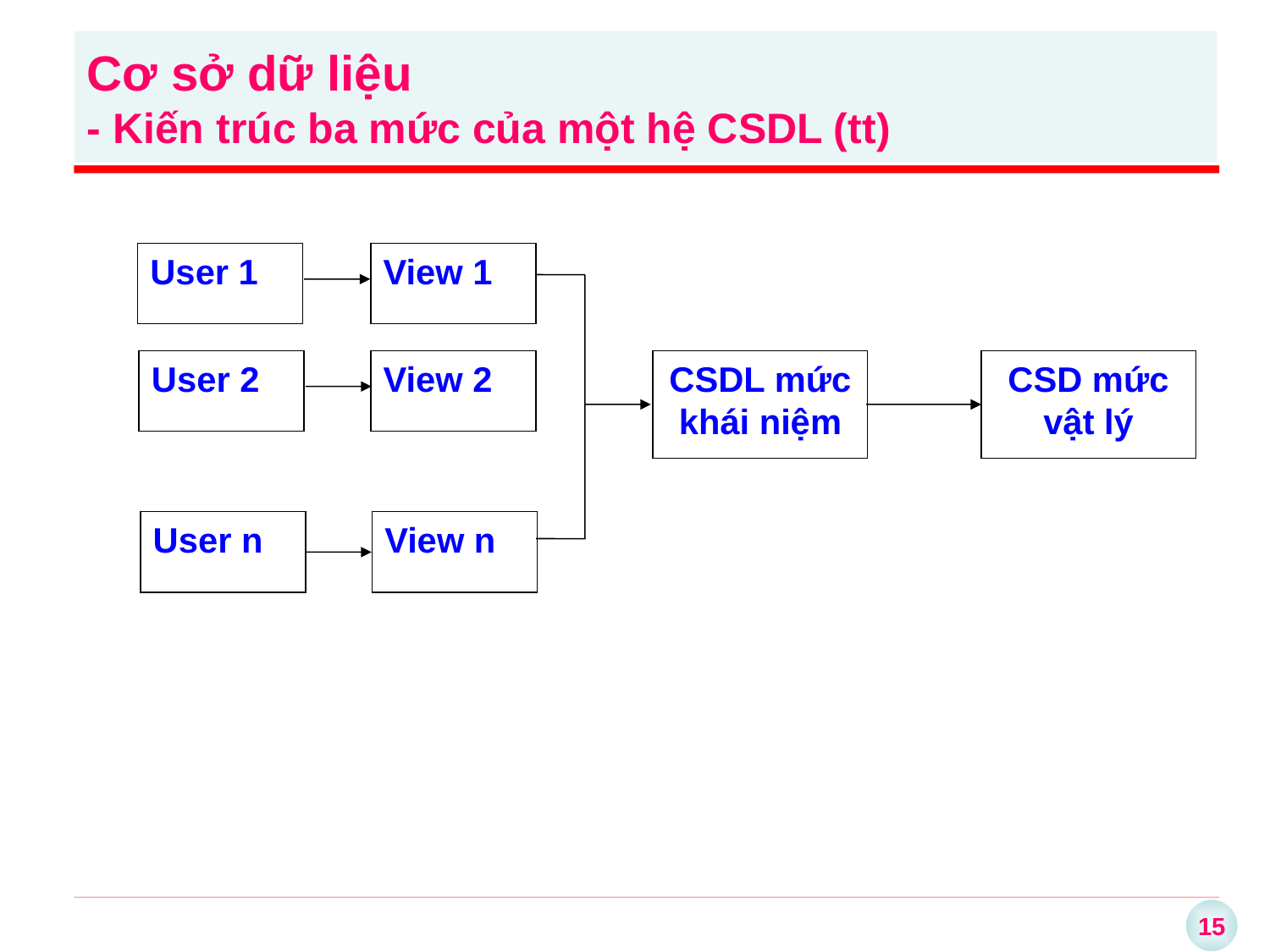

Cơ sở dữ liệu
- Kiến trúc ba mức của một hệ CSDL (tt)
User 1
View 1

User 2
View 2
CSDL mức khái niệm
CSD mức vật lý

User n
View n